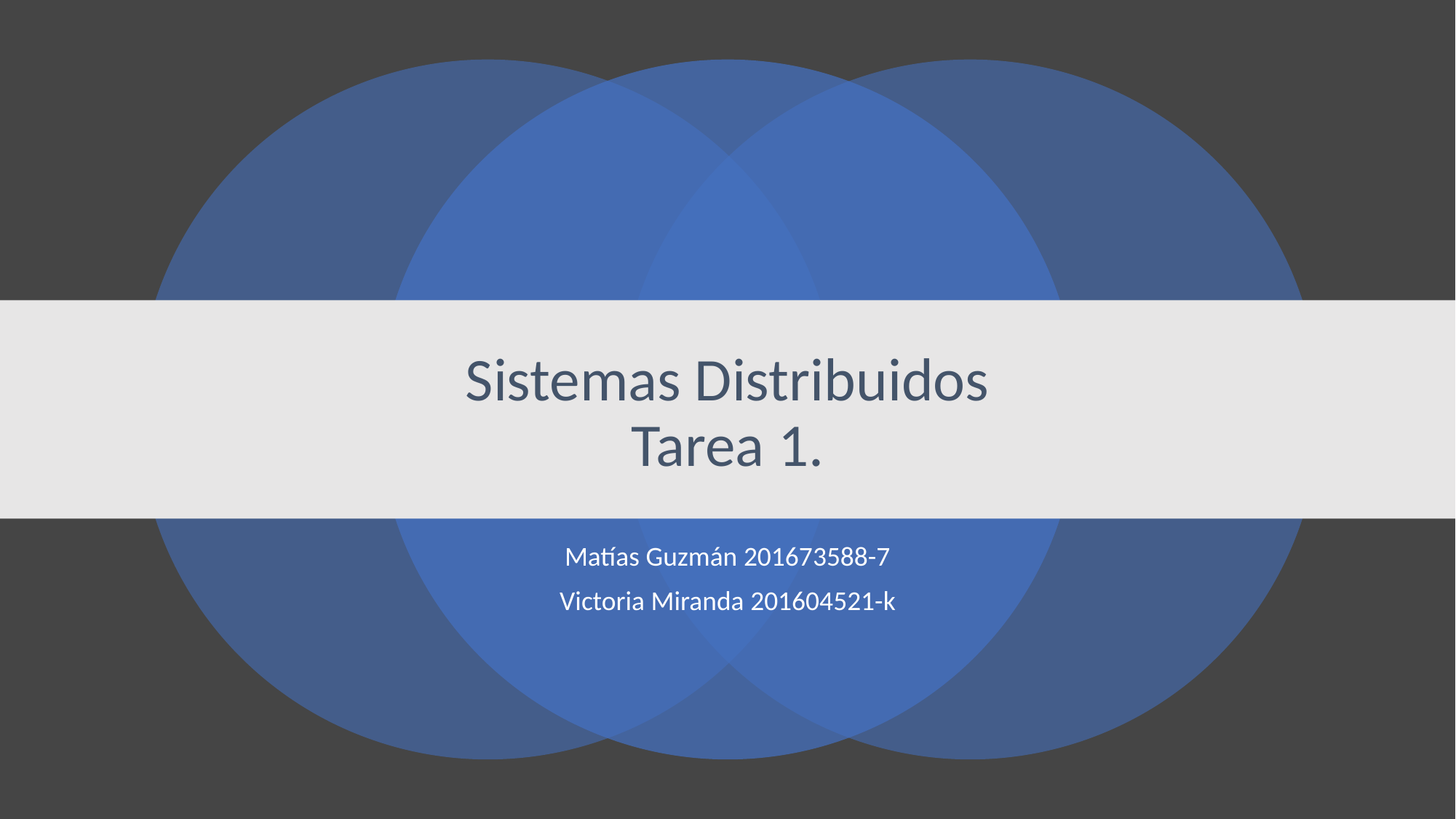

# Sistemas Distribuidos Tarea 1.
Matías Guzmán 201673588-7
Victoria Miranda 201604521-k